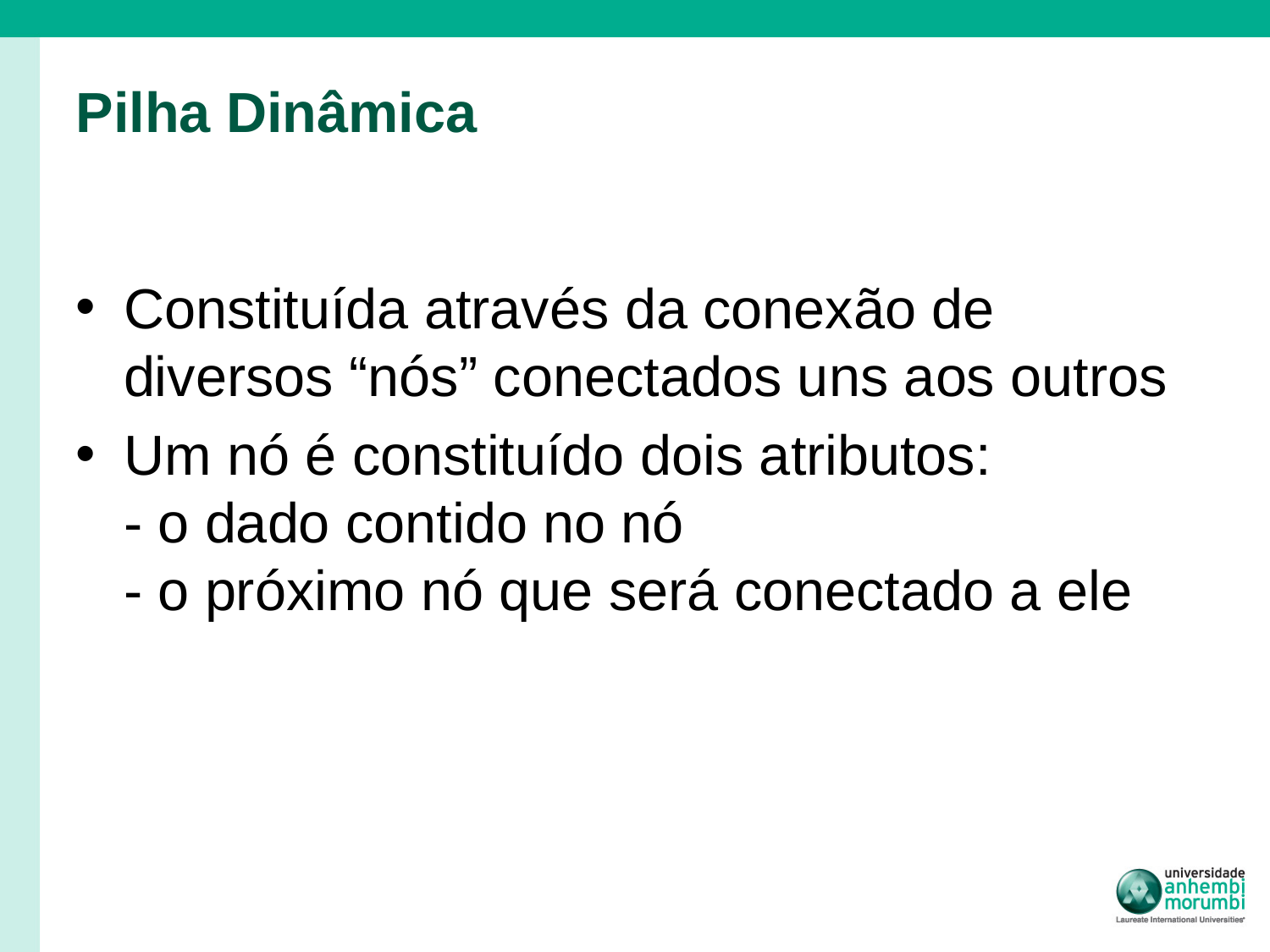

# Pilha Dinâmica
Constituída através da conexão de diversos “nós” conectados uns aos outros
Um nó é constituído dois atributos:
- o dado contido no nó
- o próximo nó que será conectado a ele